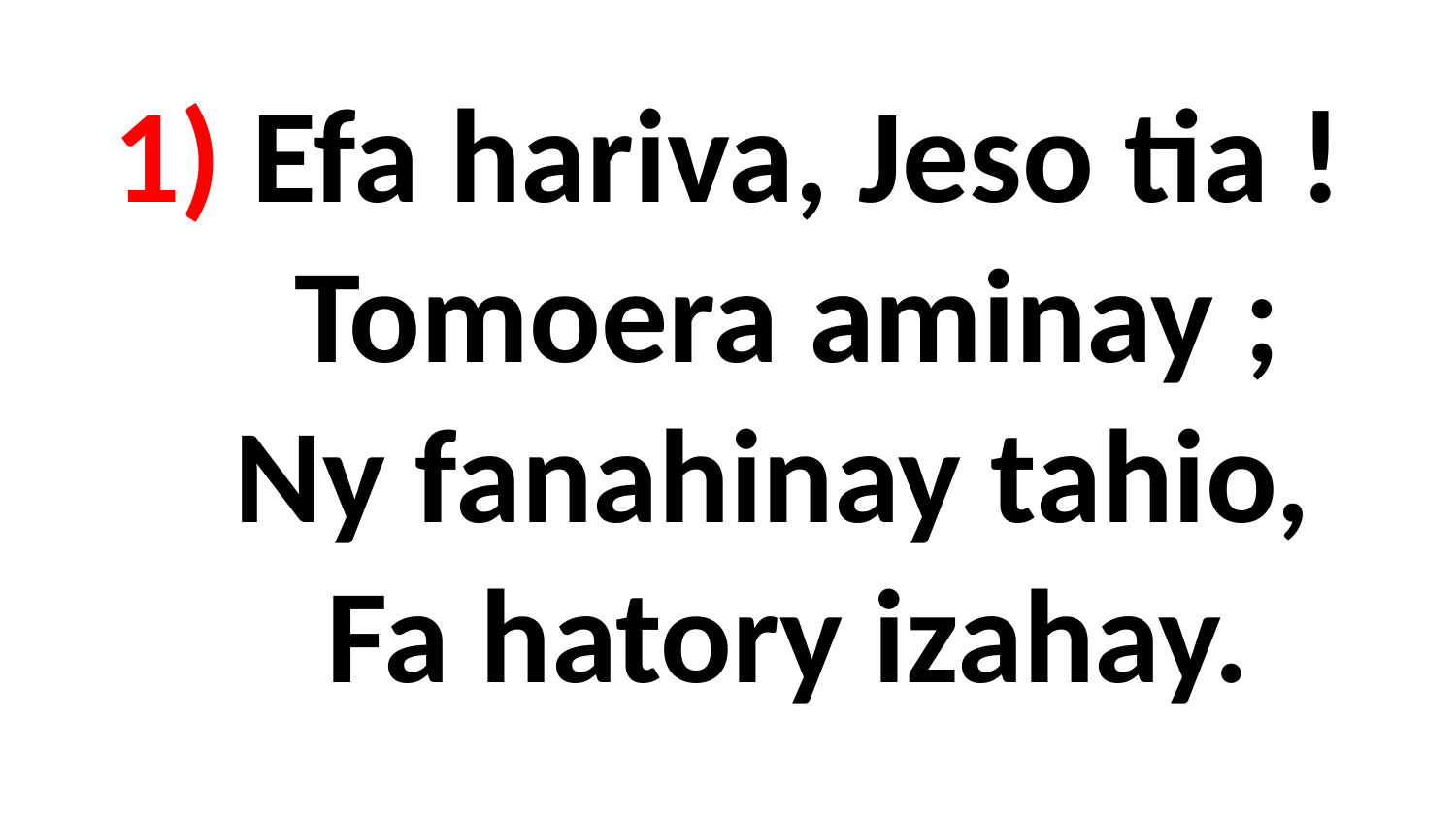

# 1) Efa hariva, Jeso tia ! Tomoera aminay ; Ny fanahinay tahio, Fa hatory izahay.